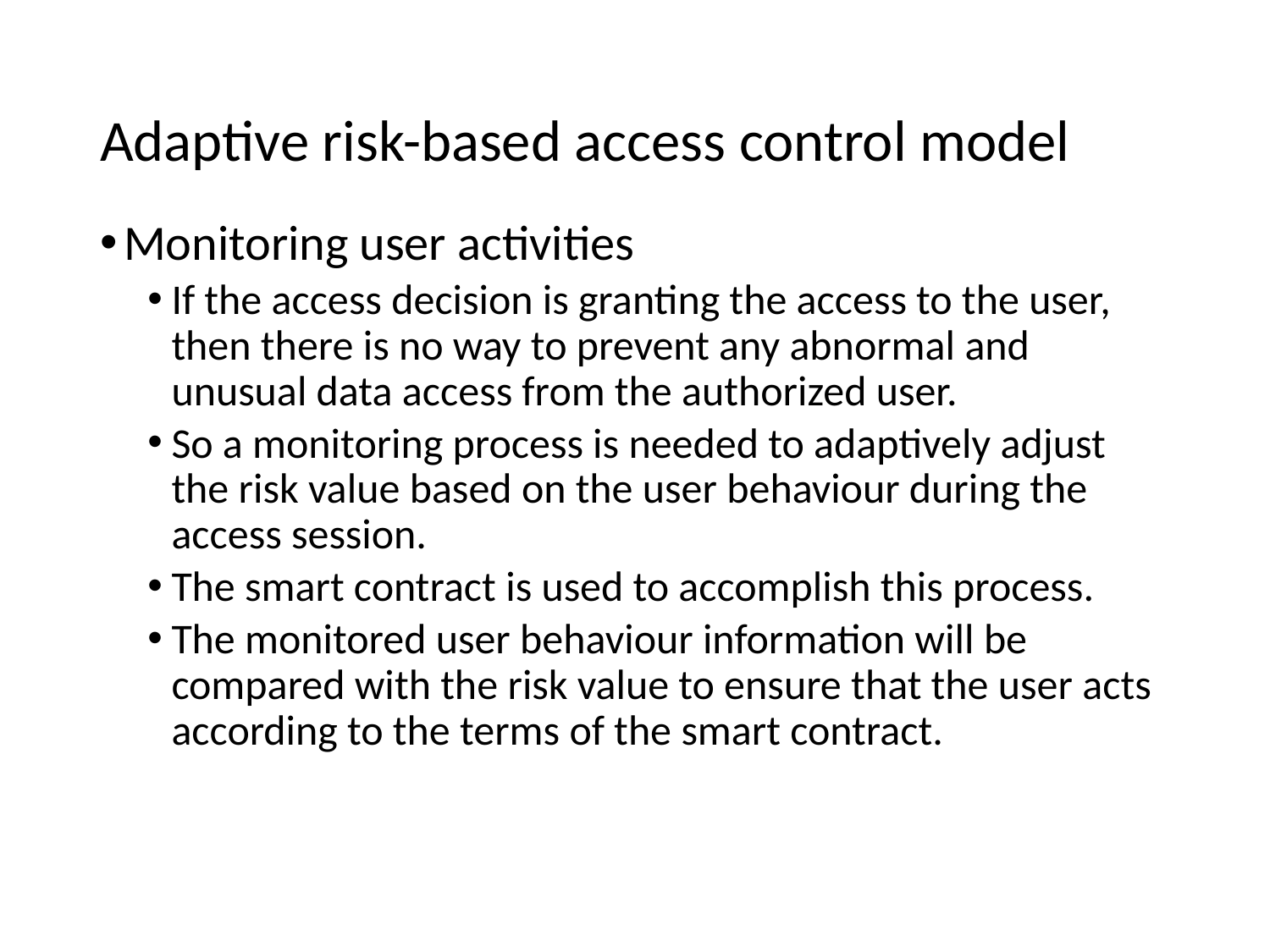

# Adaptive risk-based access control model
Monitoring user activities
If the access decision is granting the access to the user, then there is no way to prevent any abnormal and unusual data access from the authorized user.
So a monitoring process is needed to adaptively adjust the risk value based on the user behaviour during the access session.
The smart contract is used to accomplish this process.
The monitored user behaviour information will be compared with the risk value to ensure that the user acts according to the terms of the smart contract.